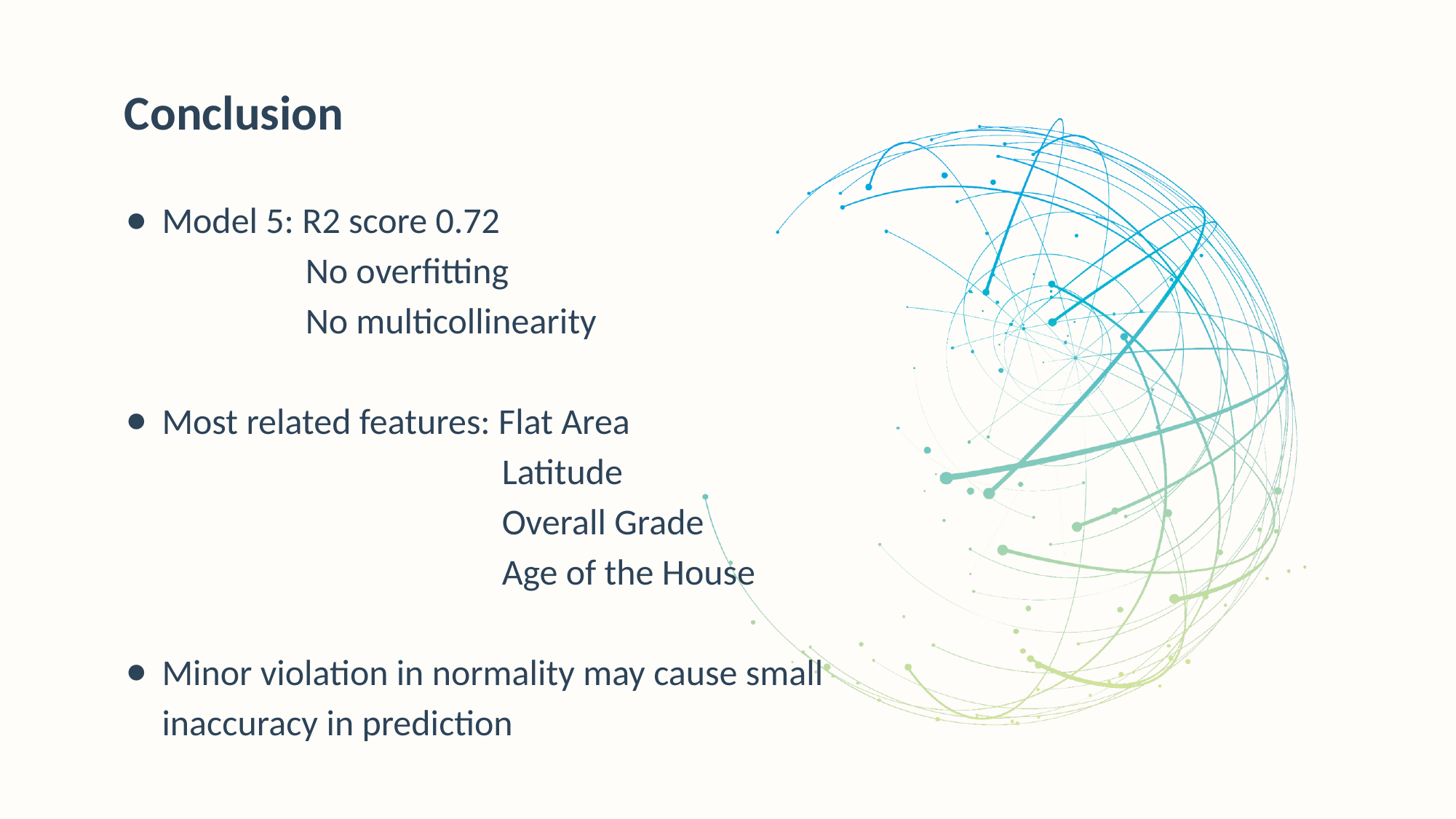

Conclusion
Model 5: R2 score 0.72
  No overfitting
  No multicollinearity

Most related features: Flat Area
      Latitude
      Overall Grade
      Age of the House

Minor violation in normality may cause small inaccuracy in prediction